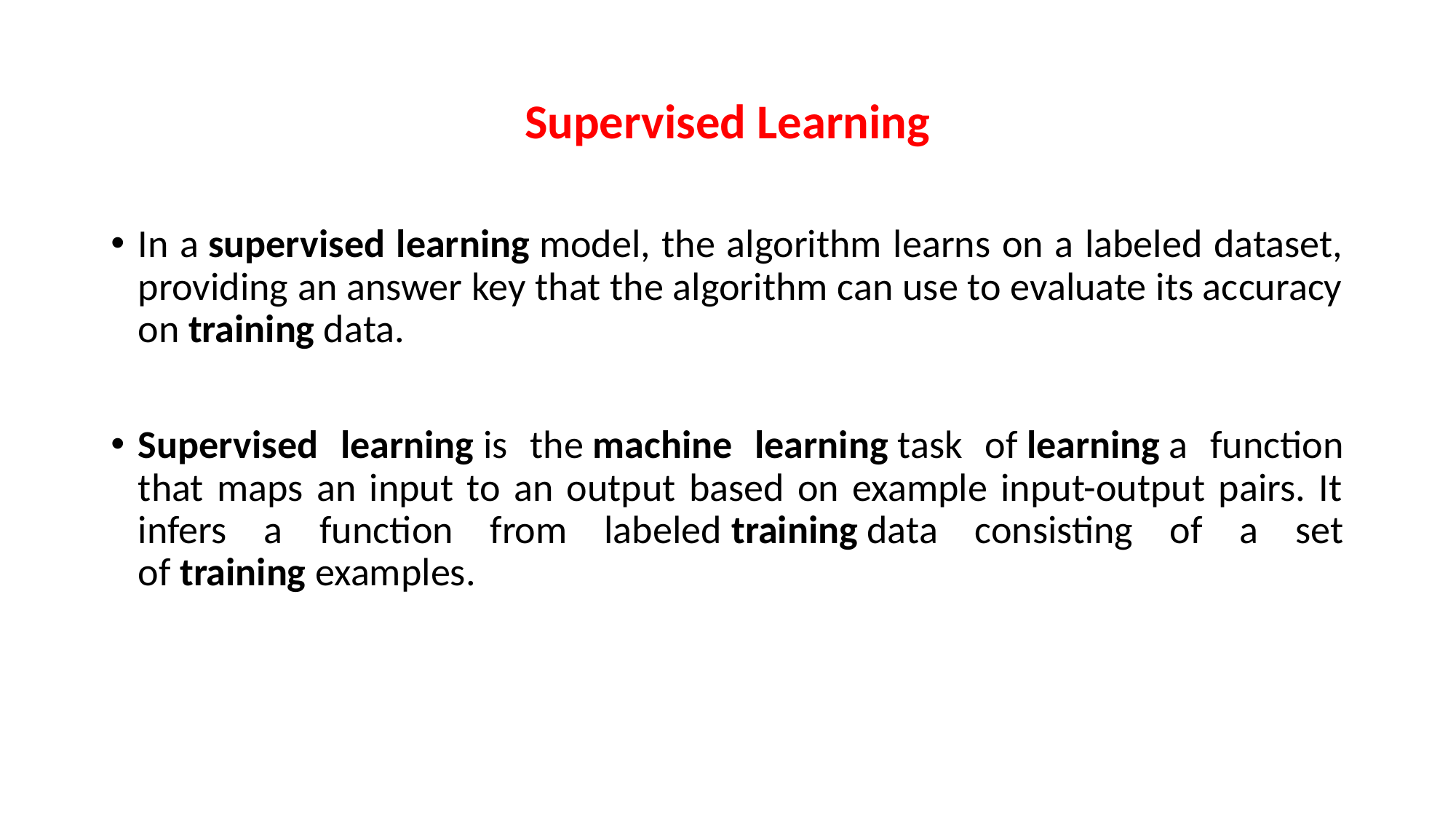

# Supervised Learning
In a supervised learning model, the algorithm learns on a labeled dataset, providing an answer key that the algorithm can use to evaluate its accuracy on training data.

Supervised learning is the machine learning task of learning a function that maps an input to an output based on example input-output pairs. It infers a function from labeled training data consisting of a set of training examples.